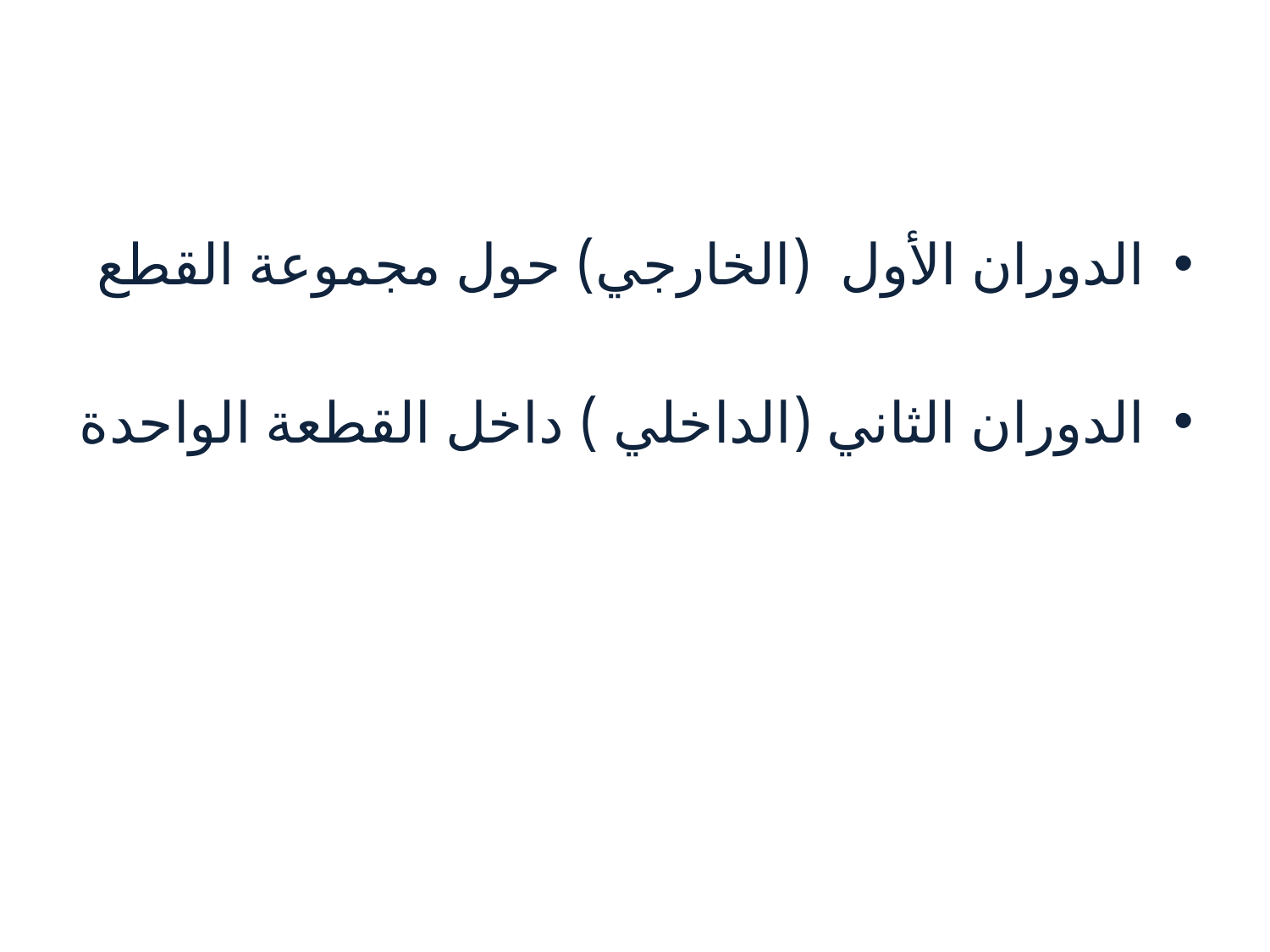

#
الدوران الأول  (الخارجي) حول مجموعة القطع

الدوران الثاني (الداخلي ) داخل القطعة الواحدة